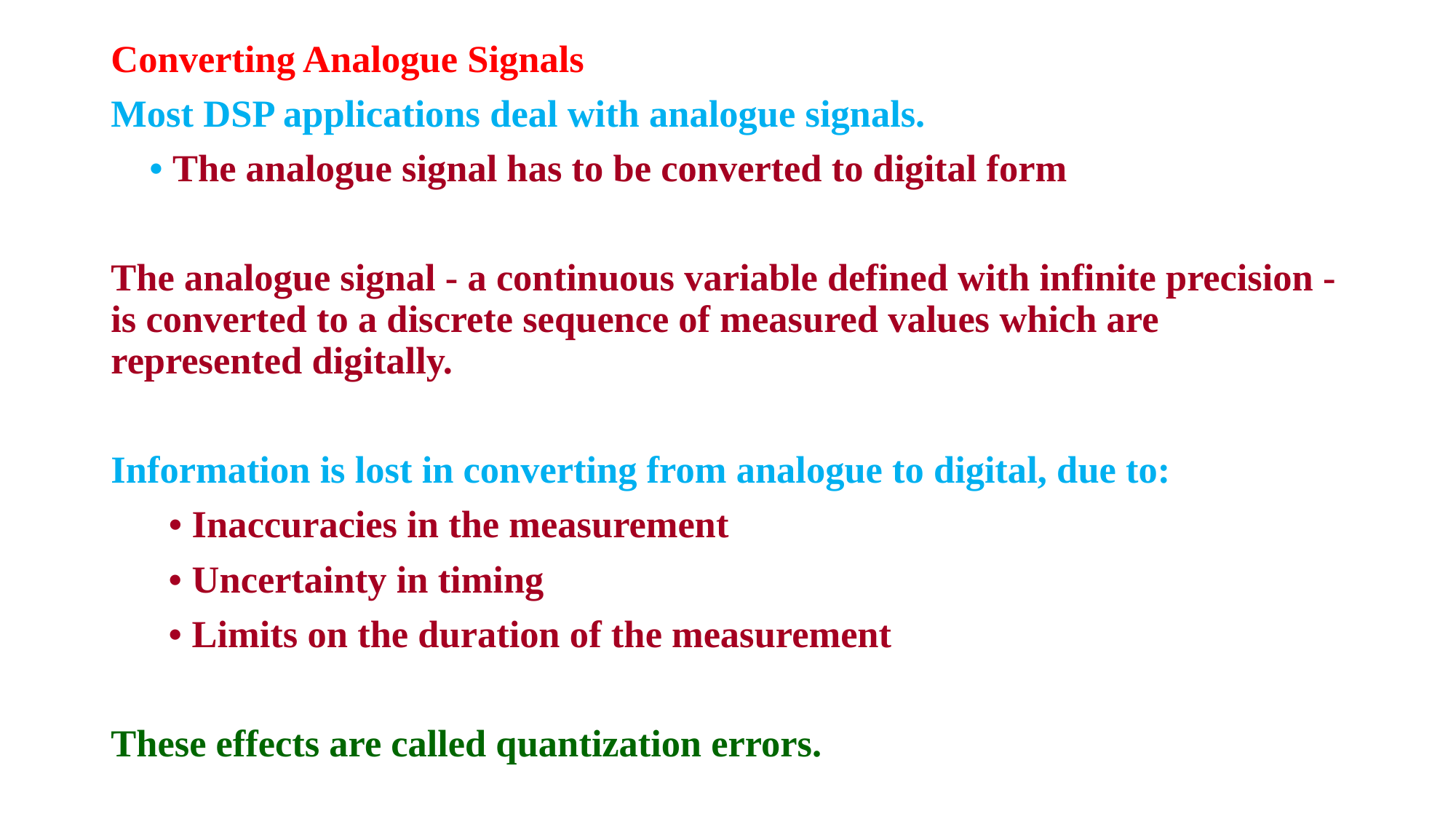

Converting Analogue Signals
Most DSP applications deal with analogue signals.
    • The analogue signal has to be converted to digital form

The analogue signal - a continuous variable defined with infinite precision - is converted to a discrete sequence of measured values which are represented digitally.

Information is lost in converting from analogue to digital, due to:
      • Inaccuracies in the measurement
      • Uncertainty in timing
      • Limits on the duration of the measurement

These effects are called quantization errors.